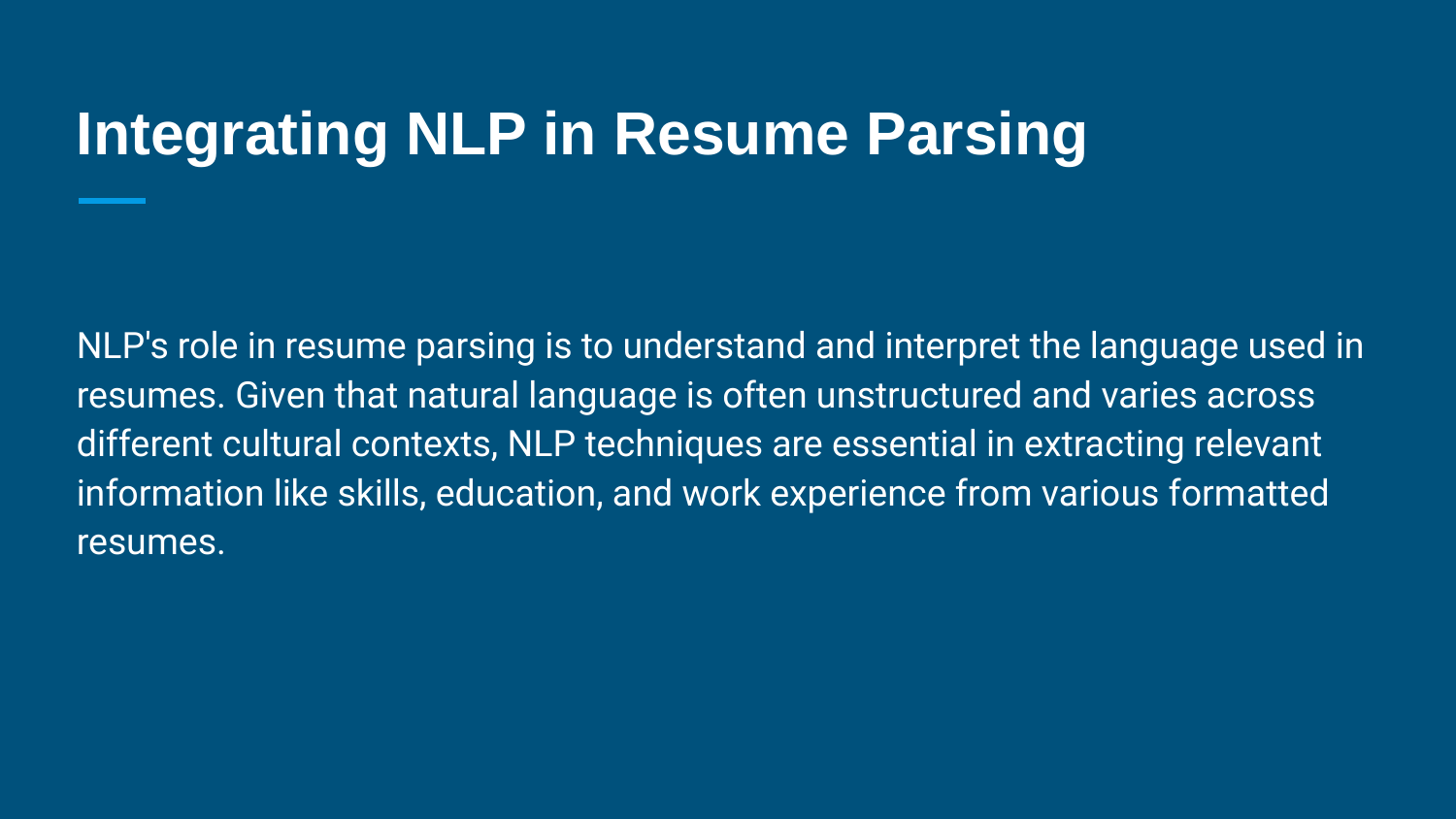

# Integrating NLP in Resume Parsing

NLP's role in resume parsing is to understand and interpret the language used in resumes. Given that natural language is often unstructured and varies across different cultural contexts, NLP techniques are essential in extracting relevant information like skills, education, and work experience from various formatted resumes.